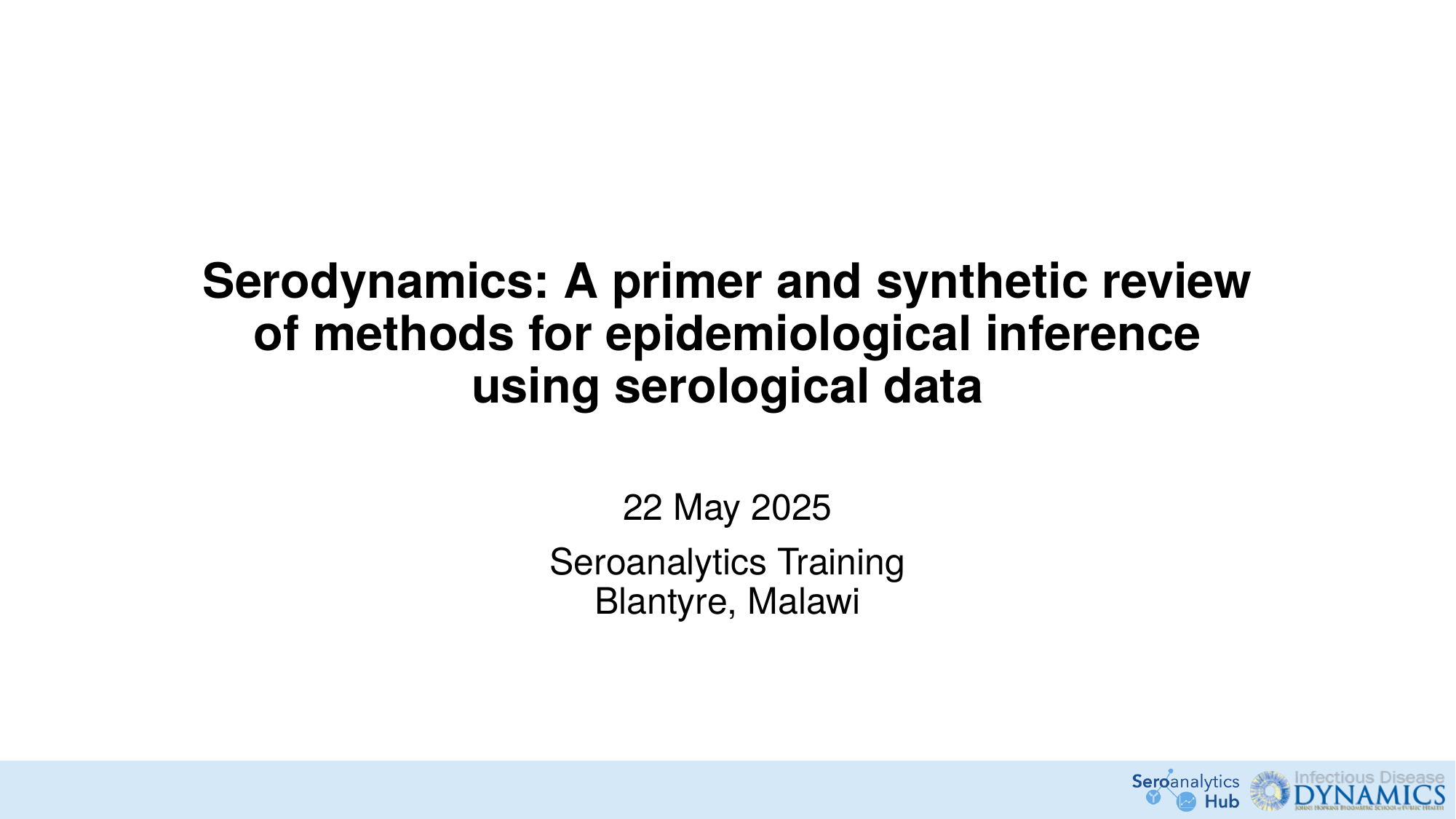

# Serodynamics: A primer and synthetic review of methods for epidemiological inference using serological data
22 May 2025
Seroanalytics Training
Blantyre, Malawi